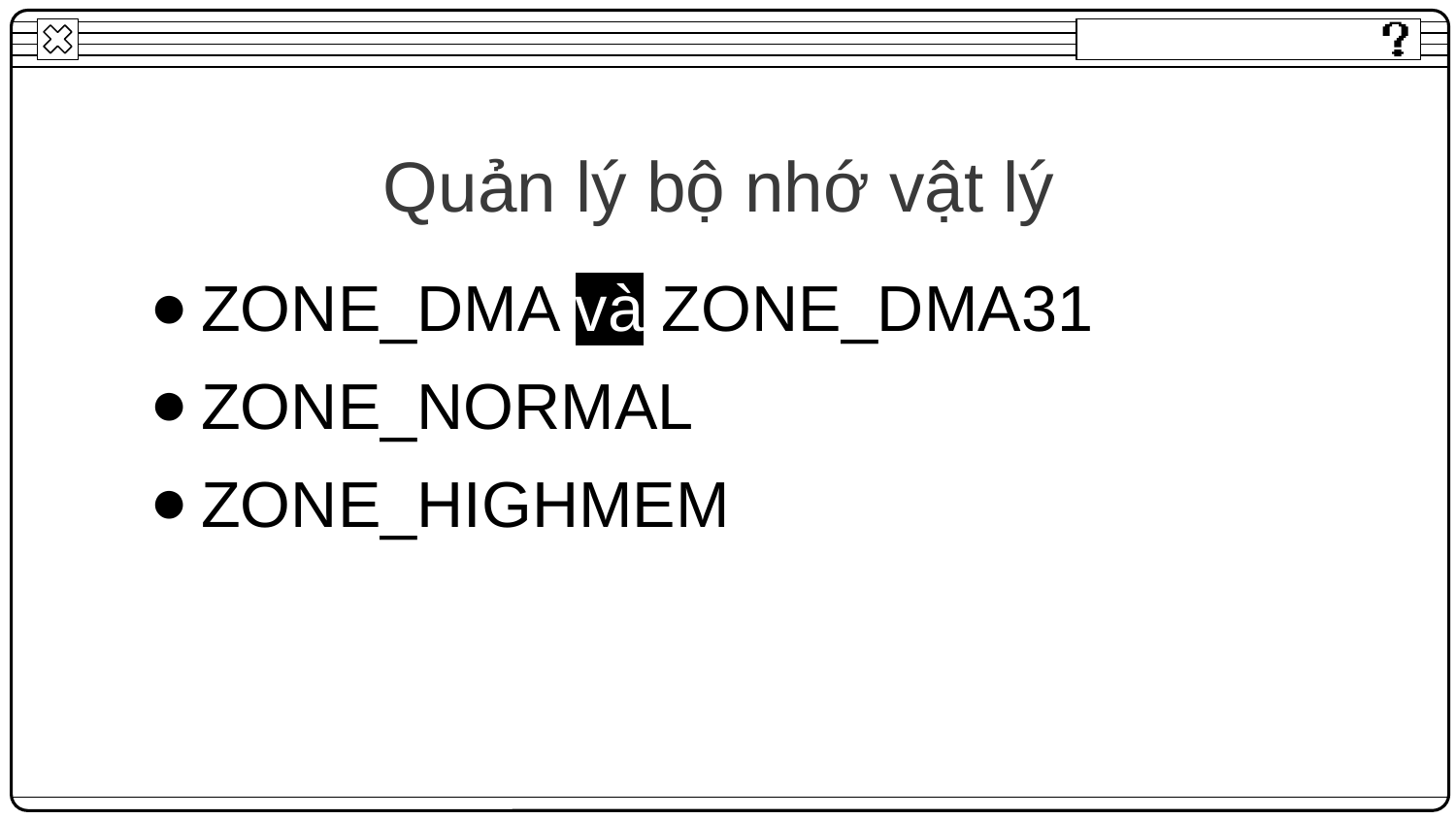

ZONE_DMA và ZONE_DMA31
ZONE_NORMAL
ZONE_HIGHMEM
Quản lý bộ nhớ vật lý